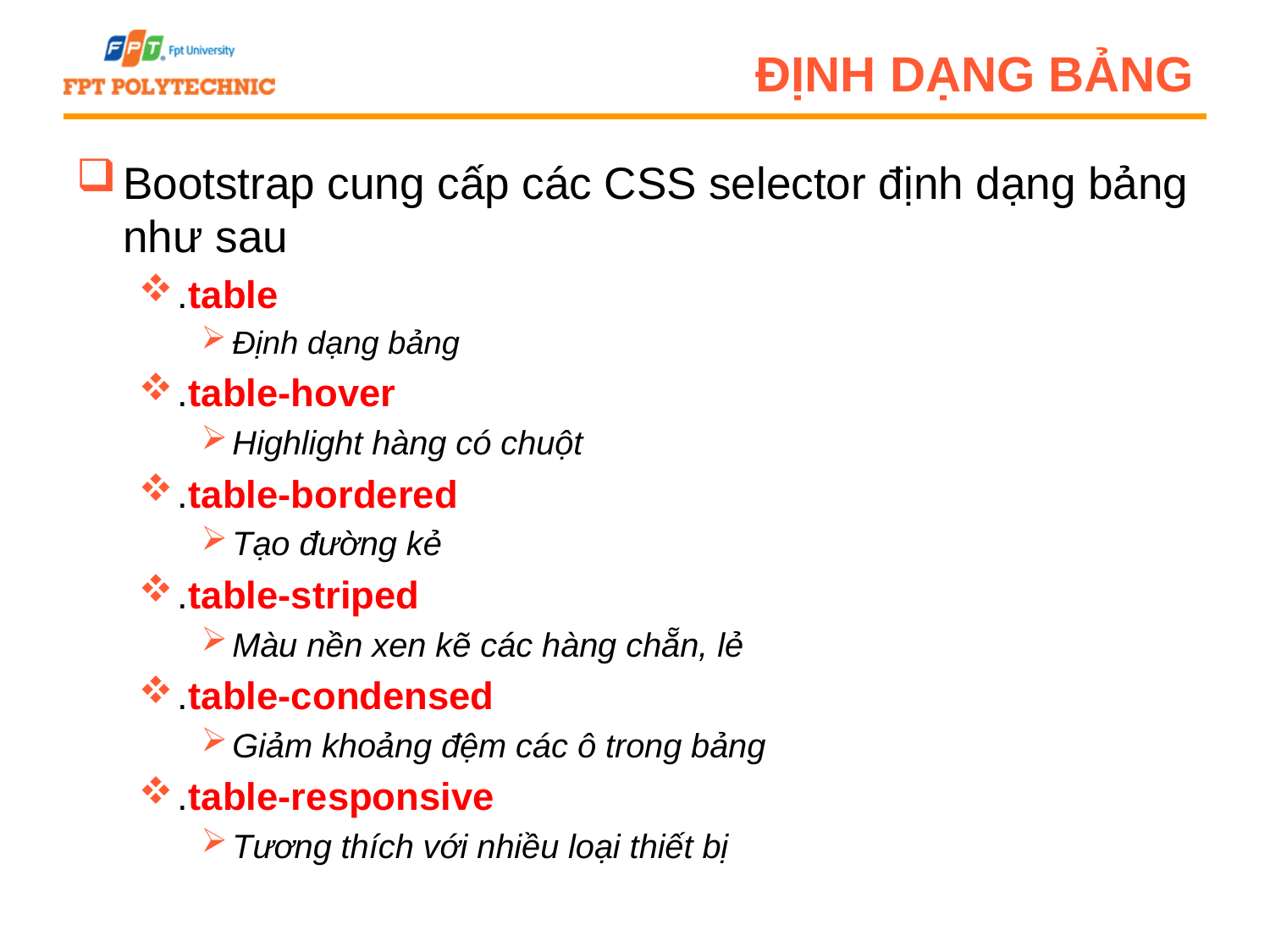

# Định dạng bảng
Bootstrap cung cấp các CSS selector định dạng bảng như sau
.table
Định dạng bảng
.table-hover
Highlight hàng có chuột
.table-bordered
Tạo đường kẻ
.table-striped
Màu nền xen kẽ các hàng chẵn, lẻ
.table-condensed
Giảm khoảng đệm các ô trong bảng
.table-responsive
Tương thích với nhiều loại thiết bị